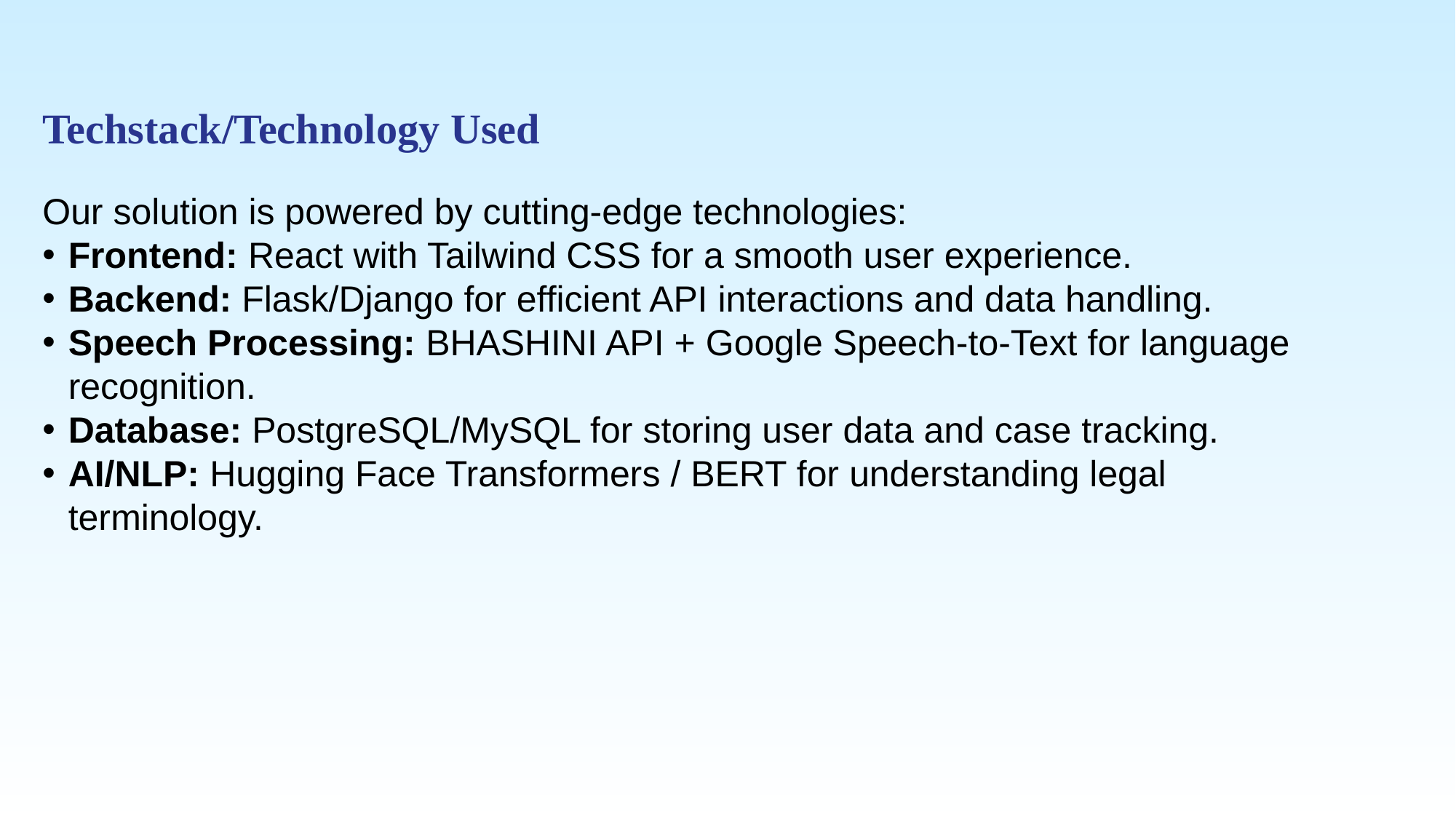

Techstack/Technology Used
Our solution is powered by cutting-edge technologies:
Frontend: React with Tailwind CSS for a smooth user experience.
Backend: Flask/Django for efficient API interactions and data handling.
Speech Processing: BHASHINI API + Google Speech-to-Text for language recognition.
Database: PostgreSQL/MySQL for storing user data and case tracking.
AI/NLP: Hugging Face Transformers / BERT for understanding legal terminology.